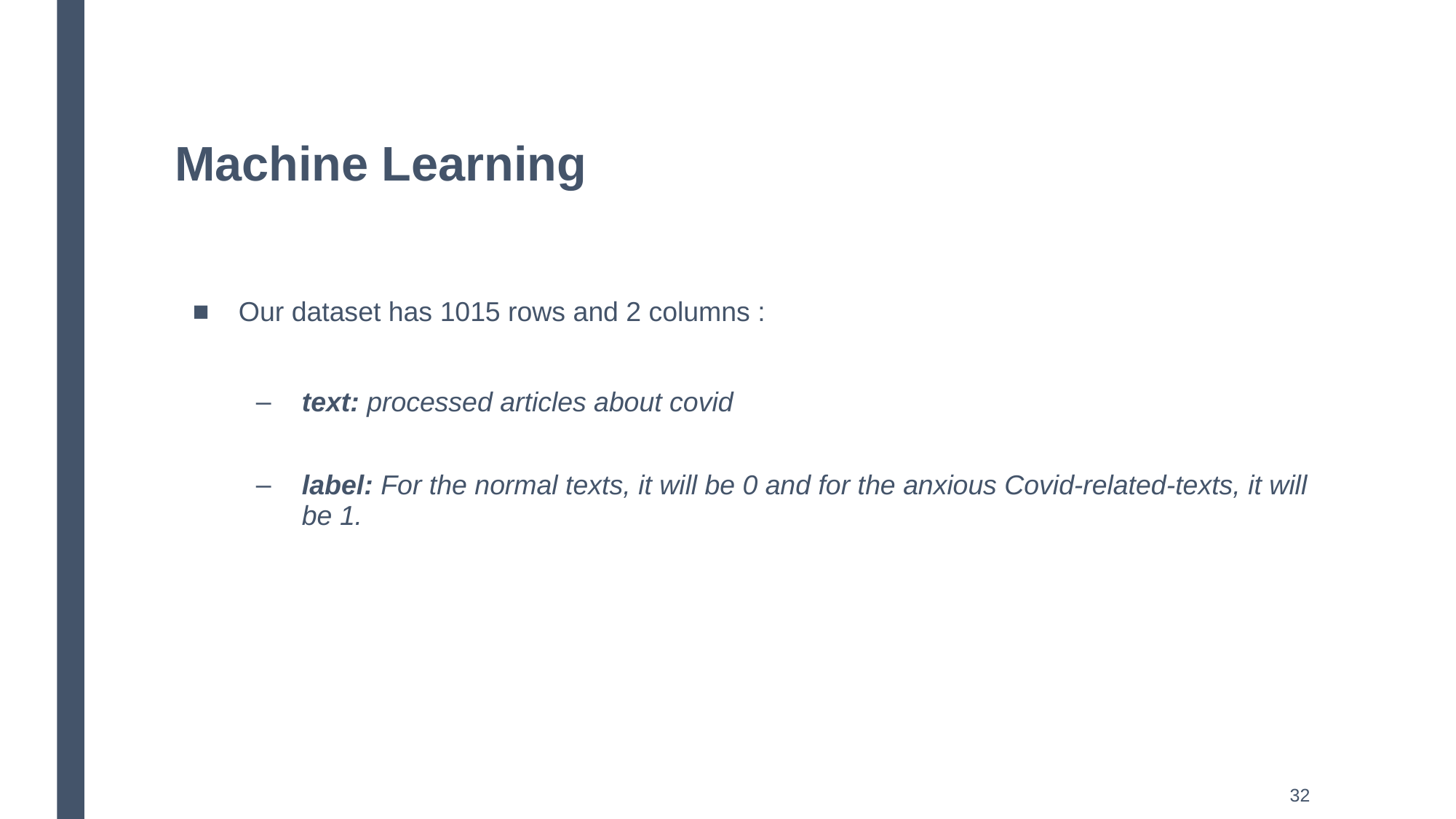

# Machine Learning
Our dataset has 1015 rows and 2 columns :

text: processed articles about covid

label: For the normal texts, it will be 0 and for the anxious Covid-related-texts, it will be 1.
32